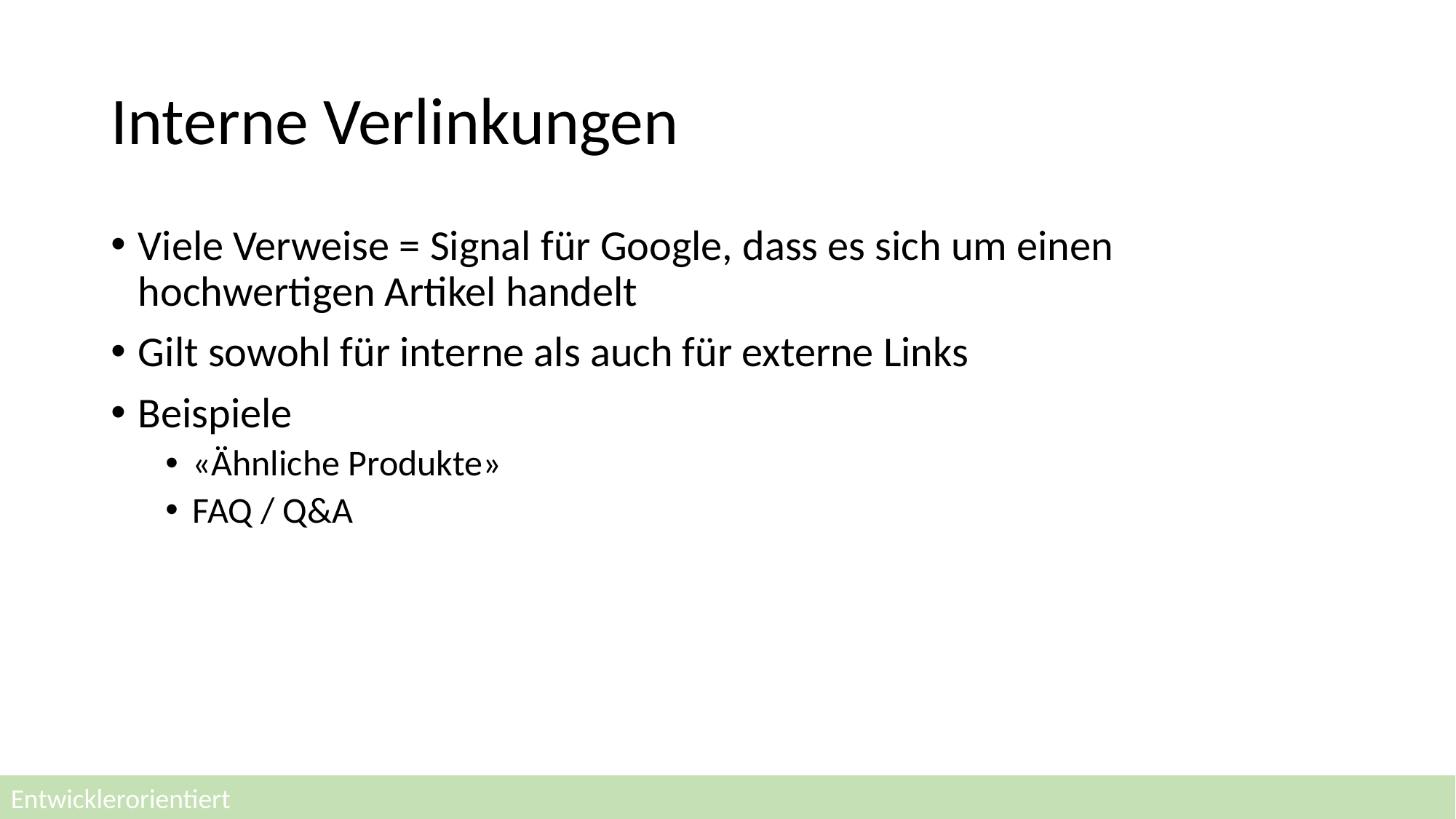

# Interne Verlinkungen
Viele Verweise = Signal für Google, dass es sich um einen hochwertigen Artikel handelt
Gilt sowohl für interne als auch für externe Links
Beispiele
«Ähnliche Produkte»
FAQ / Q&A
Entwicklerorientiert